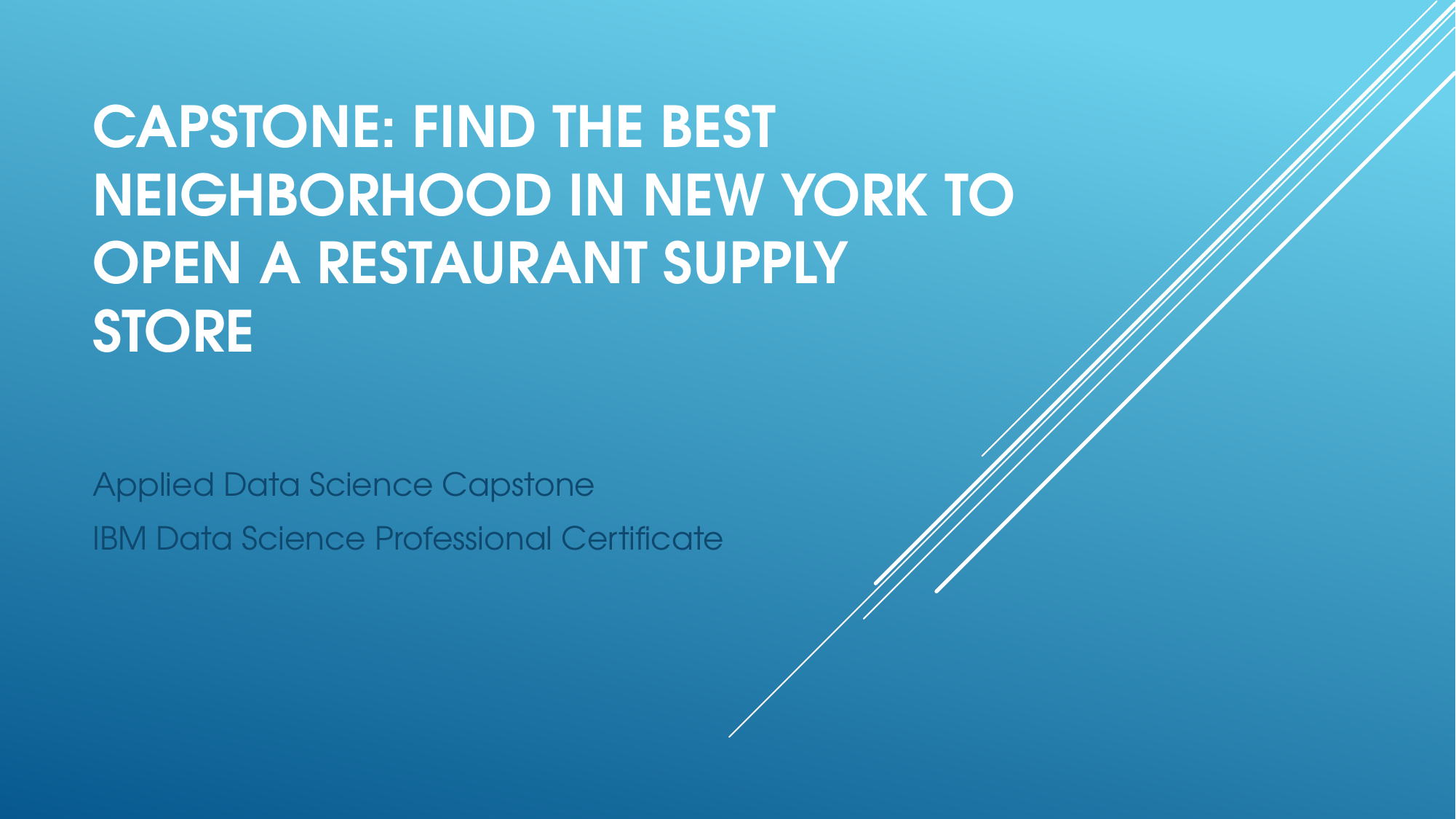

# Capstone: Find the best neighborhood in New York to open a Restaurant Supply Store
Applied Data Science Capstone
IBM Data Science Professional Certificate